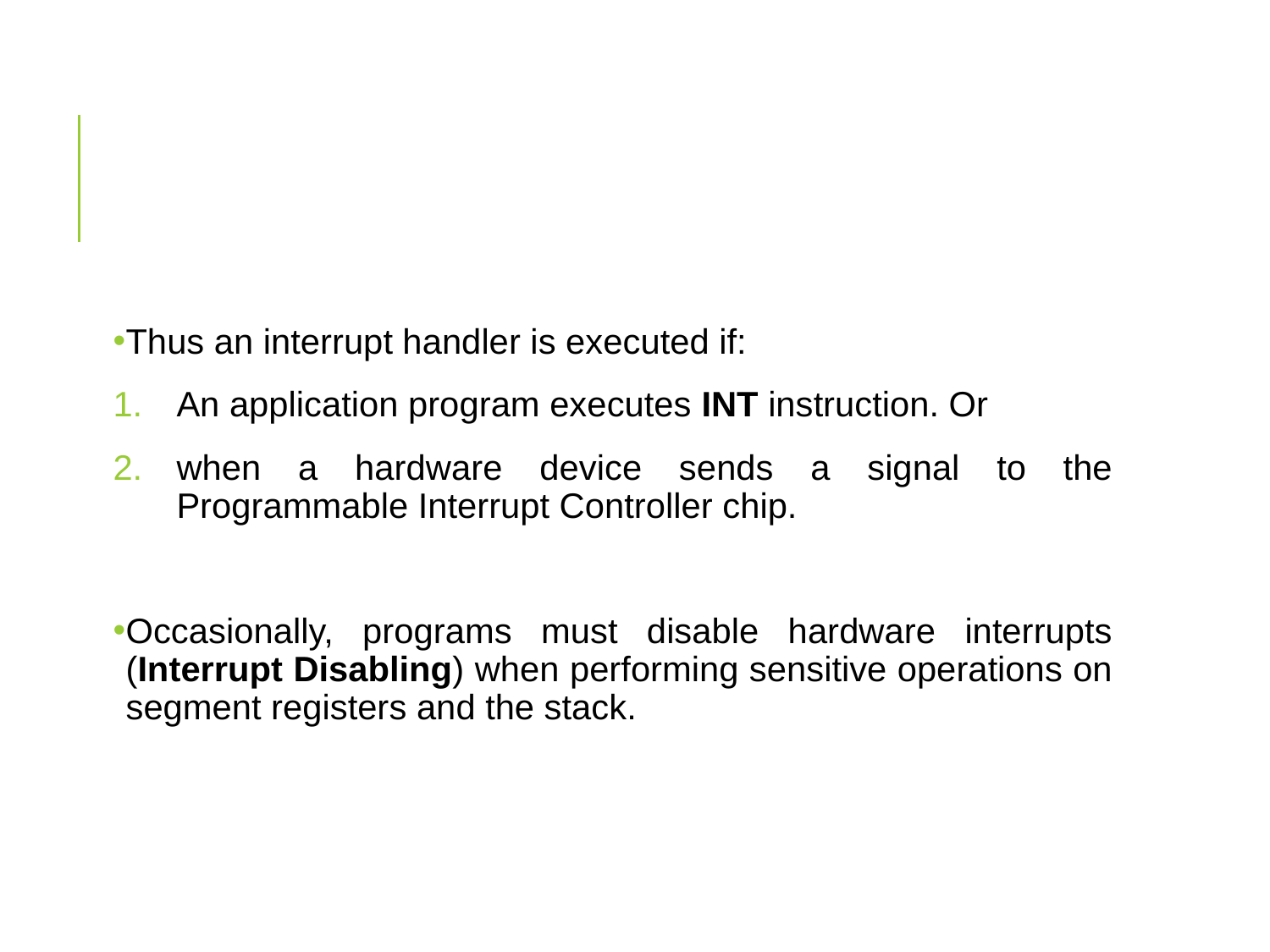

#
Thus an interrupt handler is executed if:
An application program executes INT instruction. Or
when a hardware device sends a signal to the Programmable Interrupt Controller chip.

Occasionally, programs must disable hardware interrupts (Interrupt Disabling) when performing sensitive operations on segment registers and the stack.